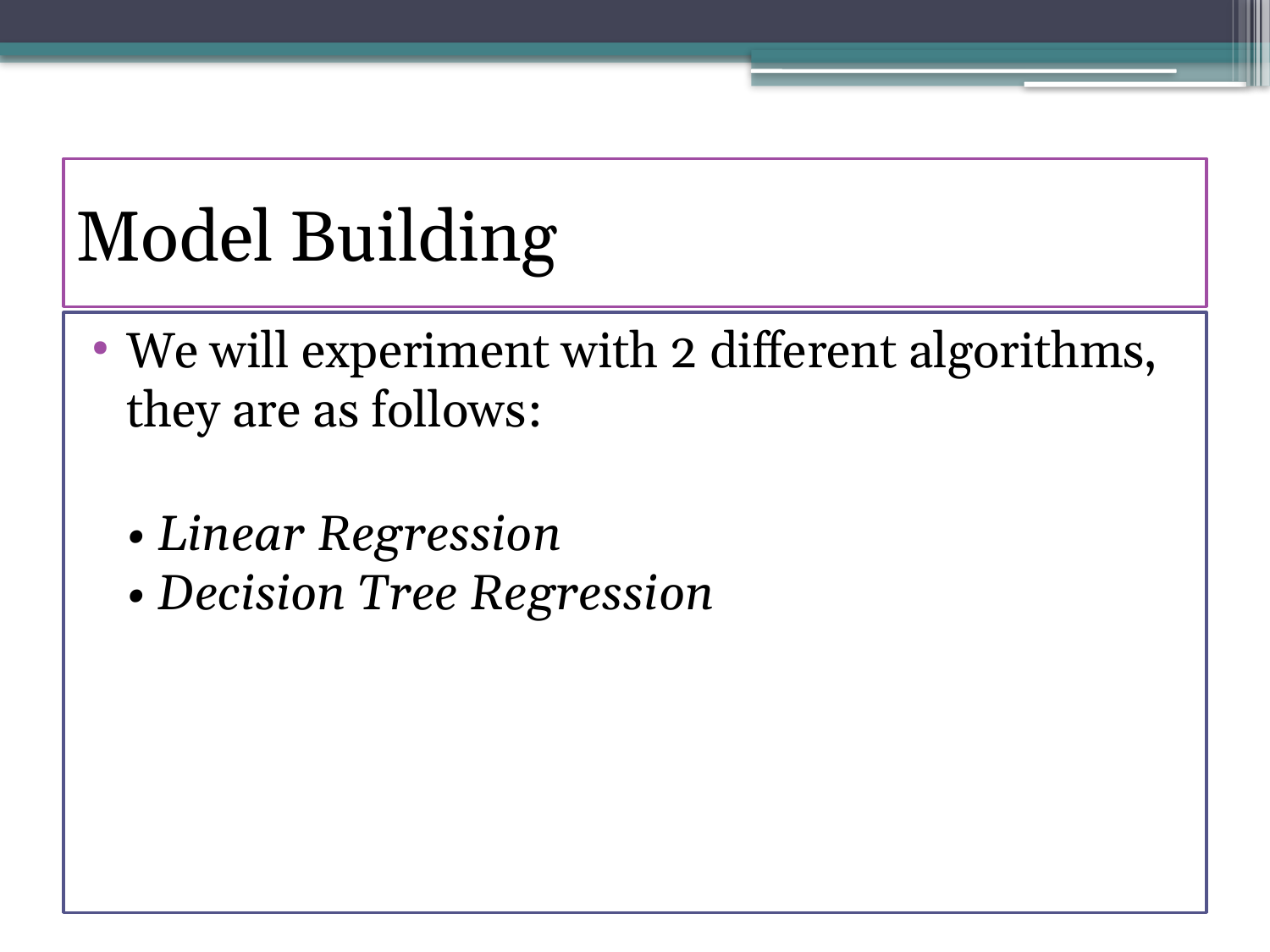

# Model Building
We will experiment with 2 different algorithms, they are as follows:
• Linear Regression
• Decision Tree Regression